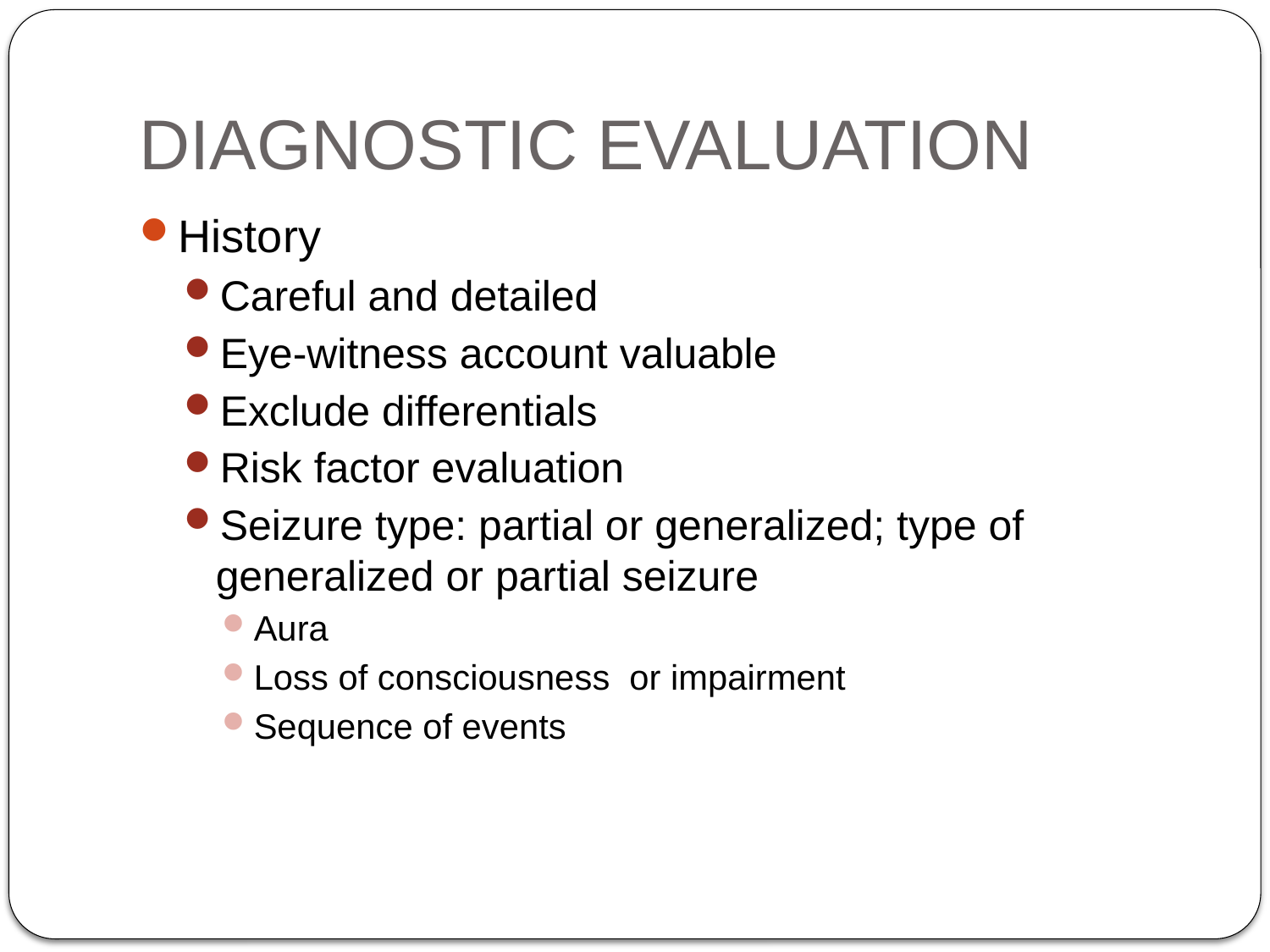

# DIAGNOSTIC EVALUATION
History
Careful and detailed
Eye-witness account valuable
Exclude differentials
Risk factor evaluation
Seizure type: partial or generalized; type of generalized or partial seizure
Aura
Loss of consciousness  or impairment
Sequence of events